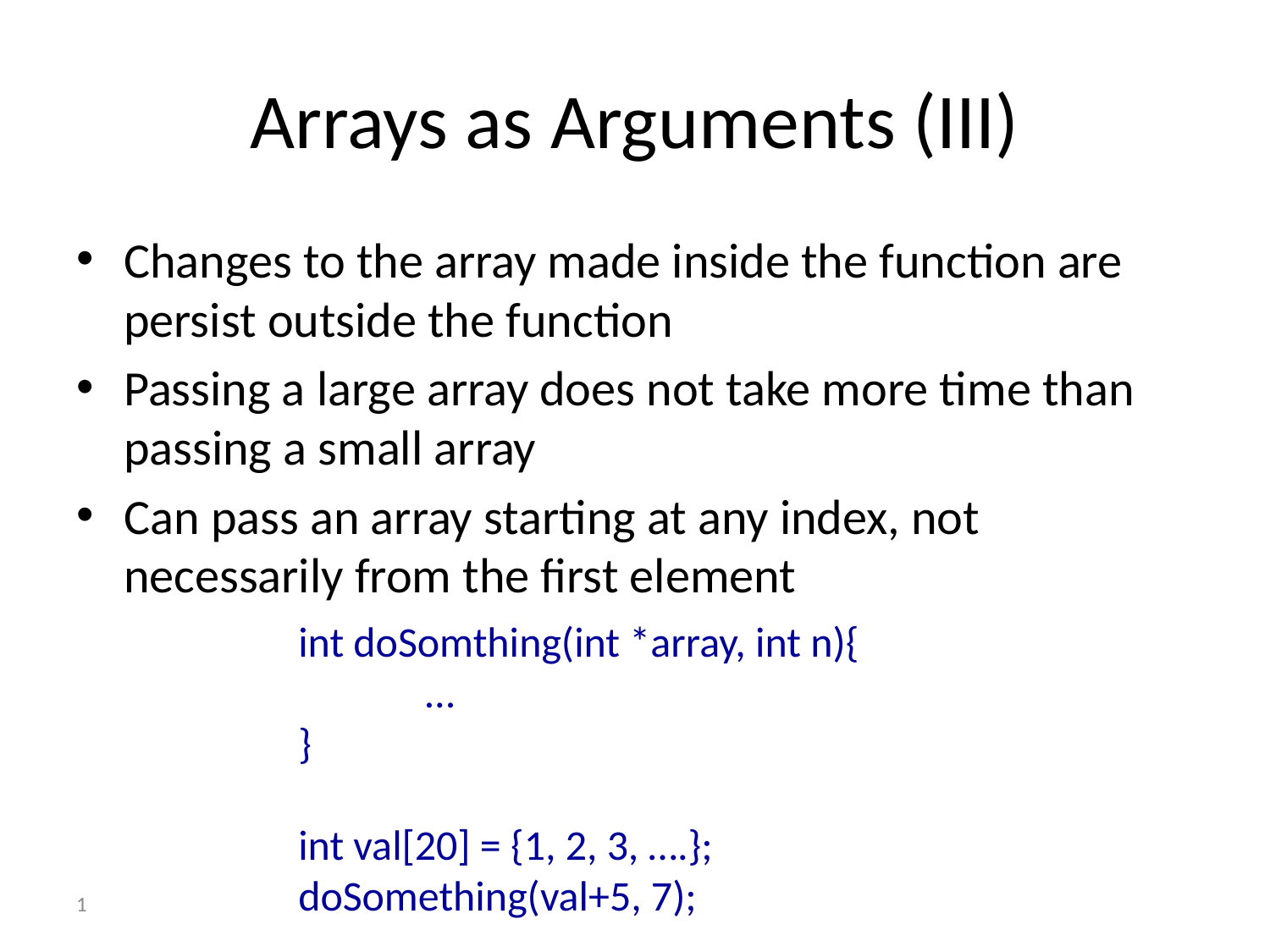

# Arrays as Arguments (III)
Changes to the array made inside the function are persist outside the function
Passing a large array does not take more time than passing a small array
Can pass an array starting at any index, not necessarily from the first element

int doSomthing(int *array, int n){
	…
}

int val[20] = {1, 2, 3, ….};
doSomething(val+5, 7);
1